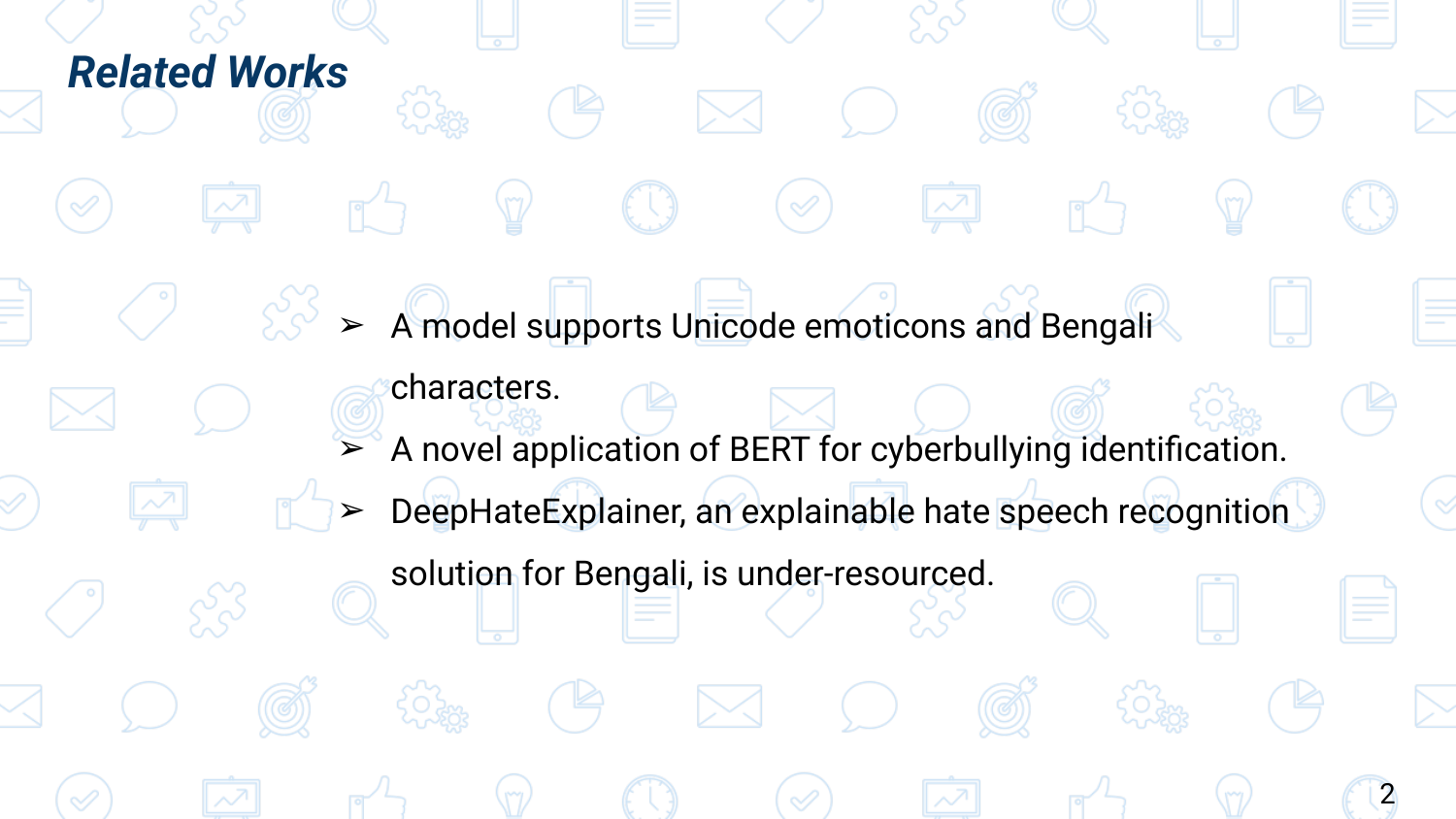

Related Works
A model supports Unicode emoticons and Bengali characters.
A novel application of BERT for cyberbullying identification.
DeepHateExplainer, an explainable hate speech recognition solution for Bengali, is under-resourced.

2